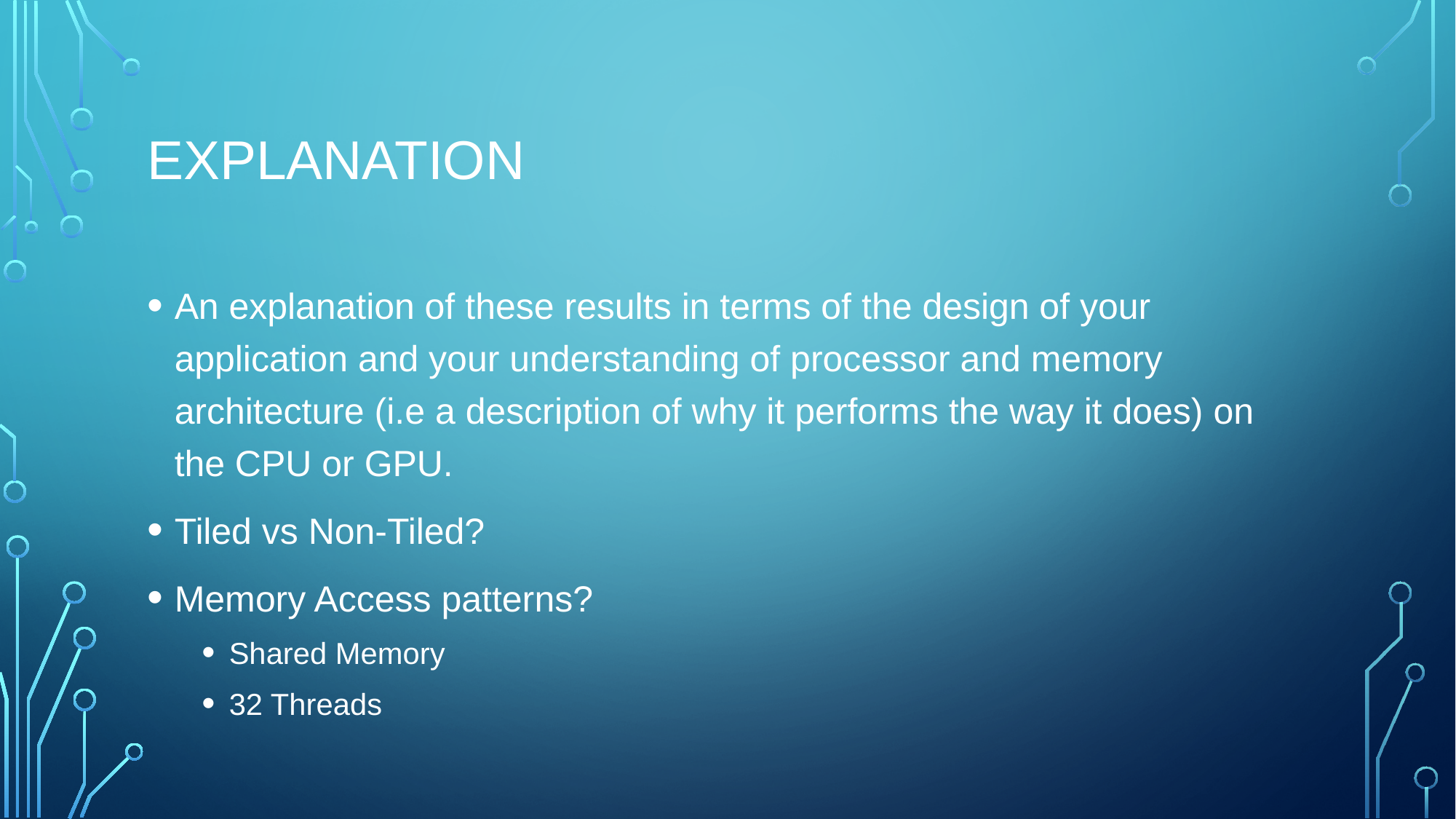

# Explanation
An explanation of these results in terms of the design of your application and your understanding of processor and memory architecture (i.e a description of why it performs the way it does) on the CPU or GPU.
Tiled vs Non-Tiled?
Memory Access patterns?
Shared Memory
32 Threads